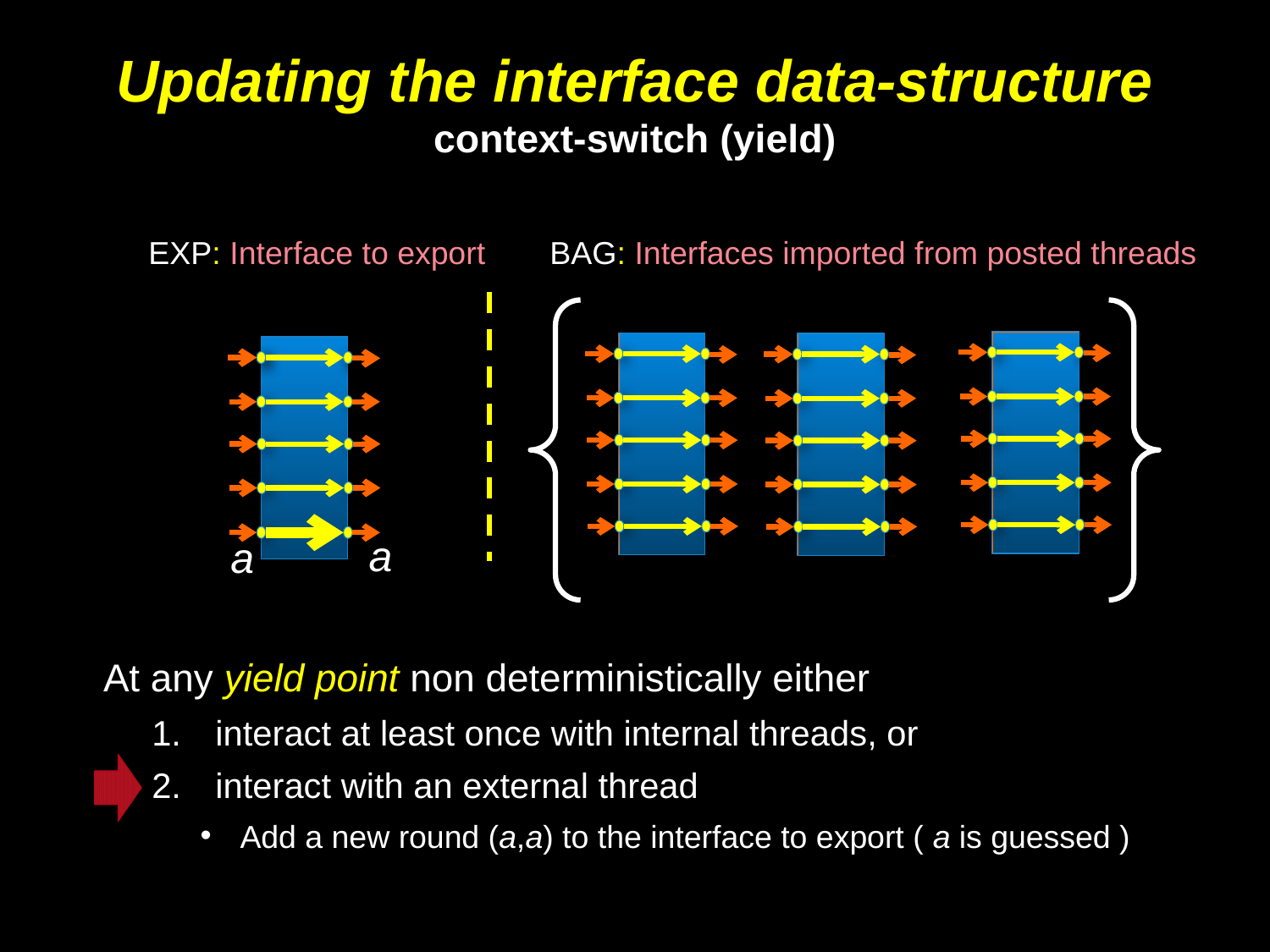

# Updating the interface data-structure context-switch (yield)
BAG: Interfaces imported from posted threads
EXP: Interface to export

a
a

At any yield point non deterministically either
interact at least once with internal threads, or
interact with an external thread
Add a new round (a,a) to the interface to export ( a is guessed )